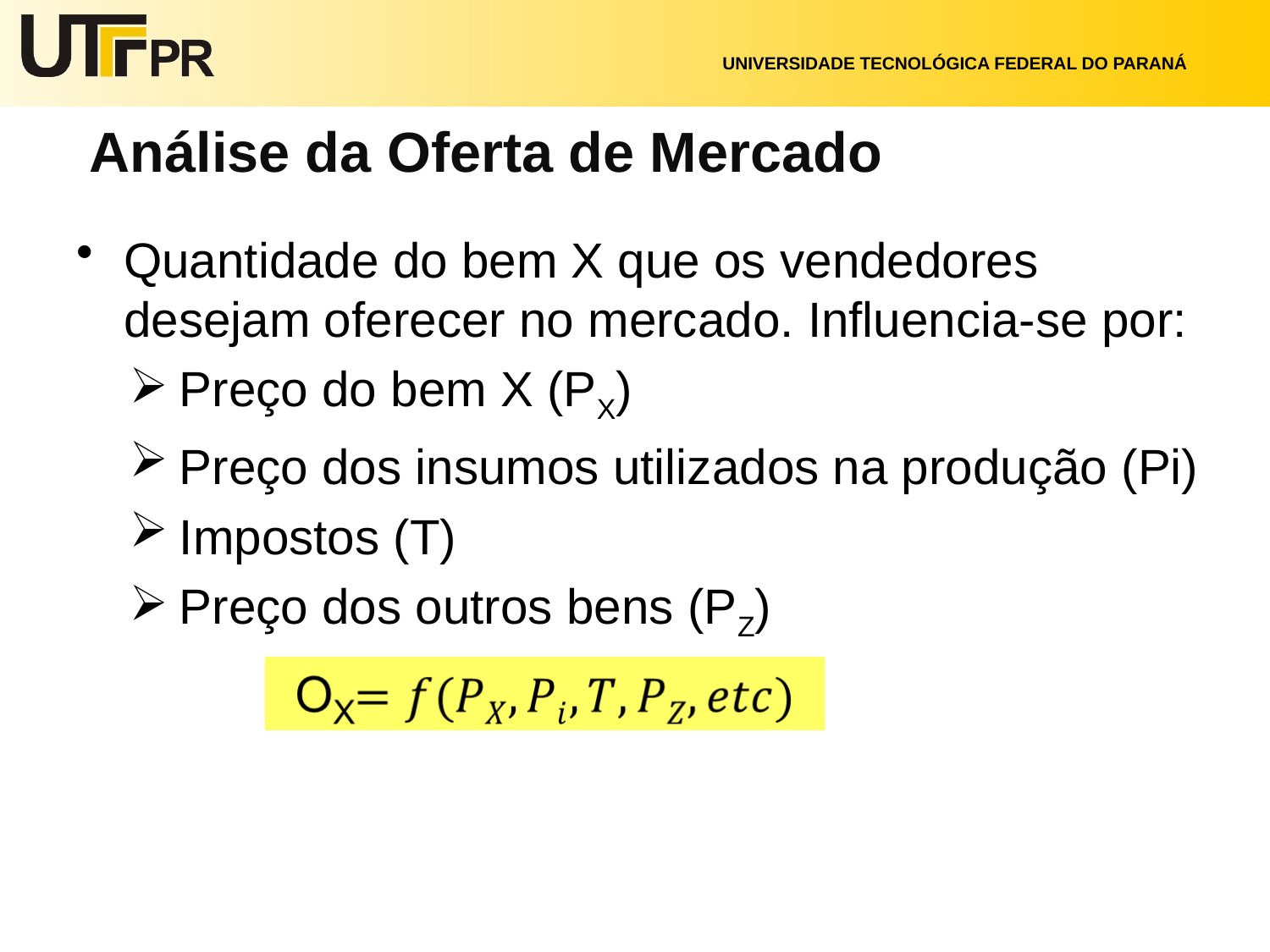

# Análise da Oferta de Mercado
Quantidade do bem X que os vendedores desejam oferecer no mercado. Influencia-se por:
Preço do bem X (PX)
Preço dos insumos utilizados na produção (Pi)
Impostos (T)
Preço dos outros bens (PZ)